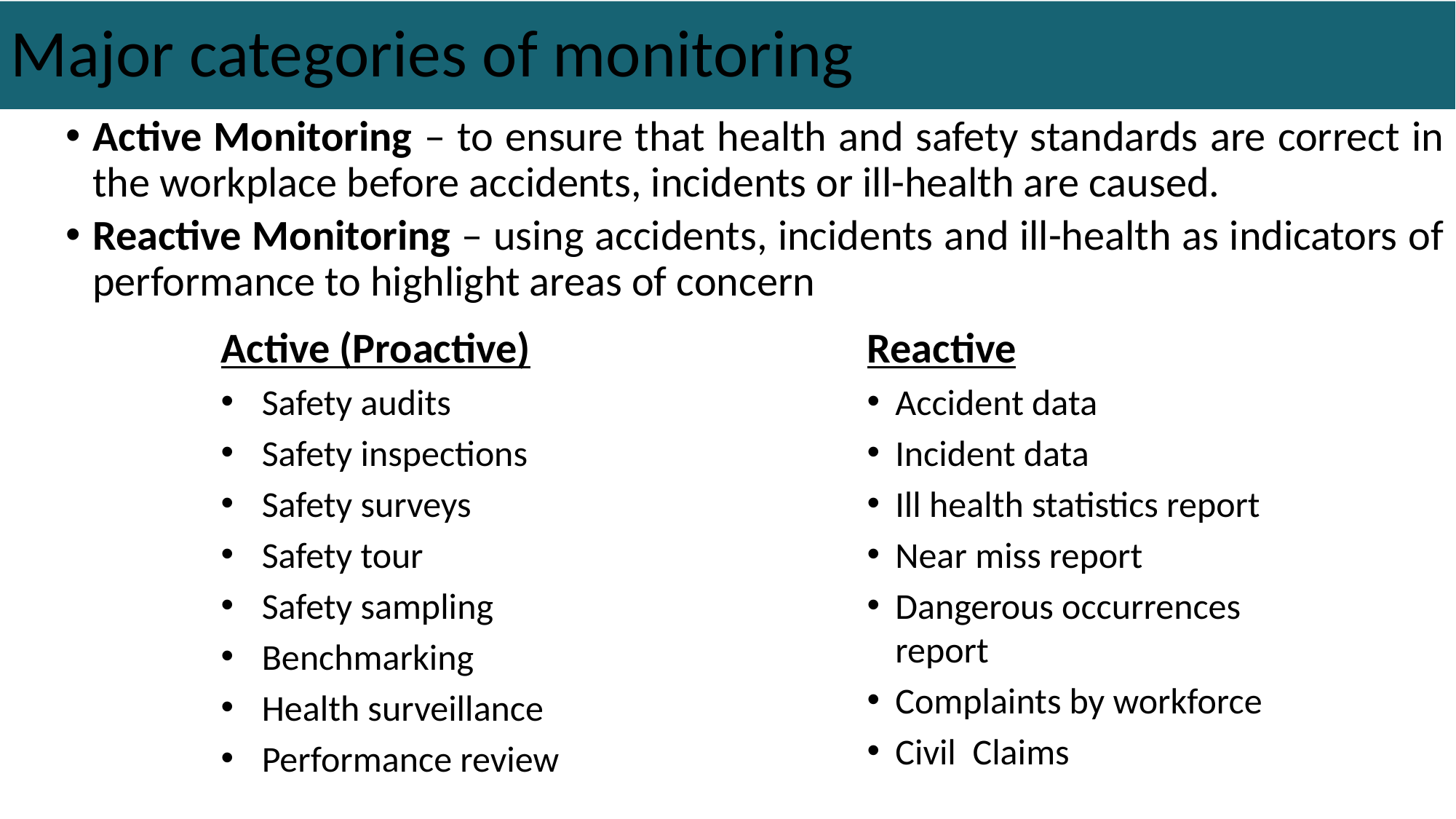

# Major categories of monitoring
Active Monitoring – to ensure that health and safety standards are correct in the workplace before accidents, incidents or ill-health are caused.
Reactive Monitoring – using accidents, incidents and ill-health as indicators of performance to highlight areas of concern
Active (Proactive)
Safety audits
Safety inspections
Safety surveys
Safety tour
Safety sampling
Benchmarking
Health surveillance
Performance review
Reactive
Accident data
Incident data
Ill health statistics report
Near miss report
Dangerous occurrences report
Complaints by workforce
Civil  Claims